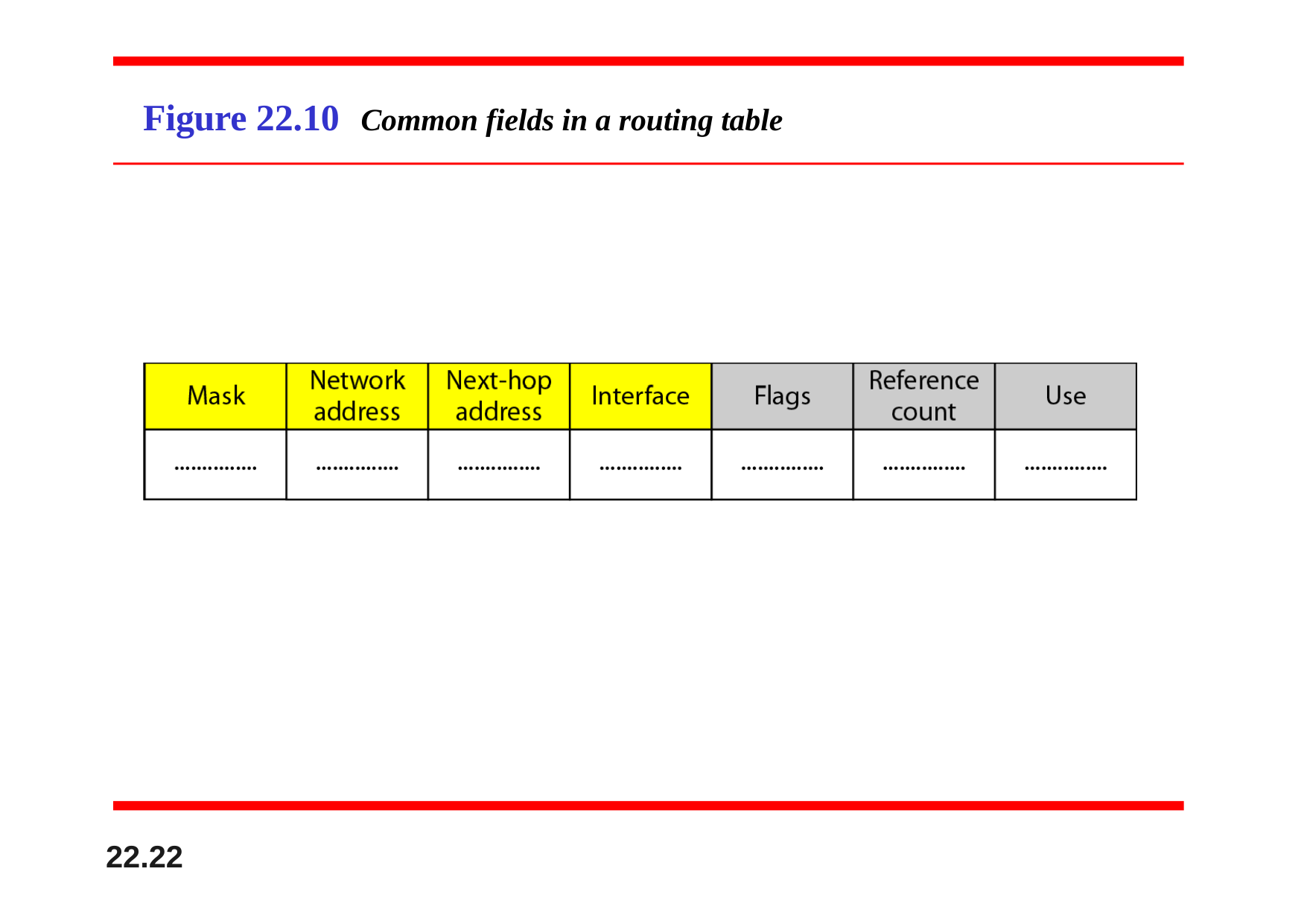

# Figure 22.10	Common fields in a routing table

22.22